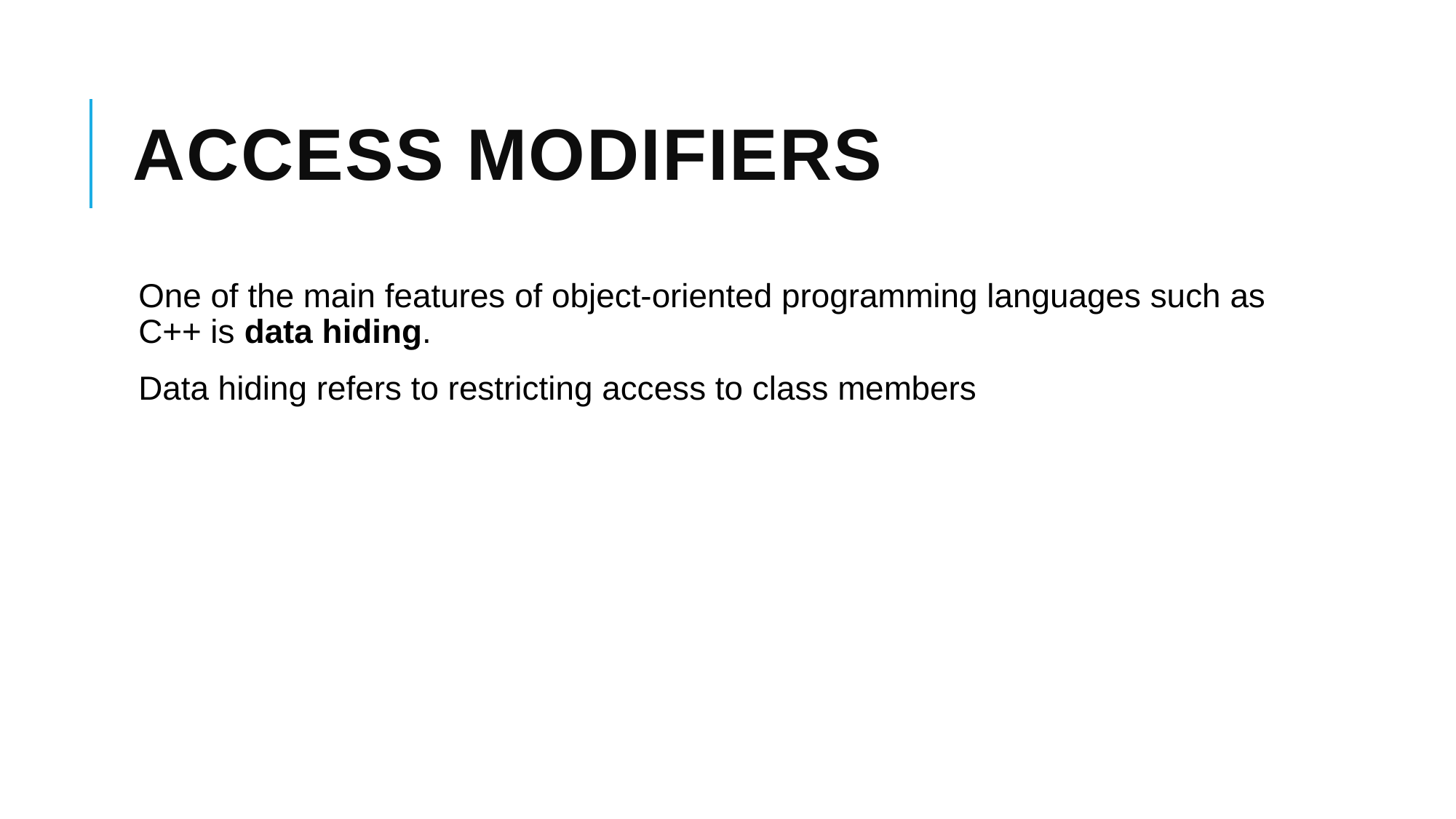

# Access Modifiers
One of the main features of object-oriented programming languages such as C++ is data hiding.
Data hiding refers to restricting access to class members